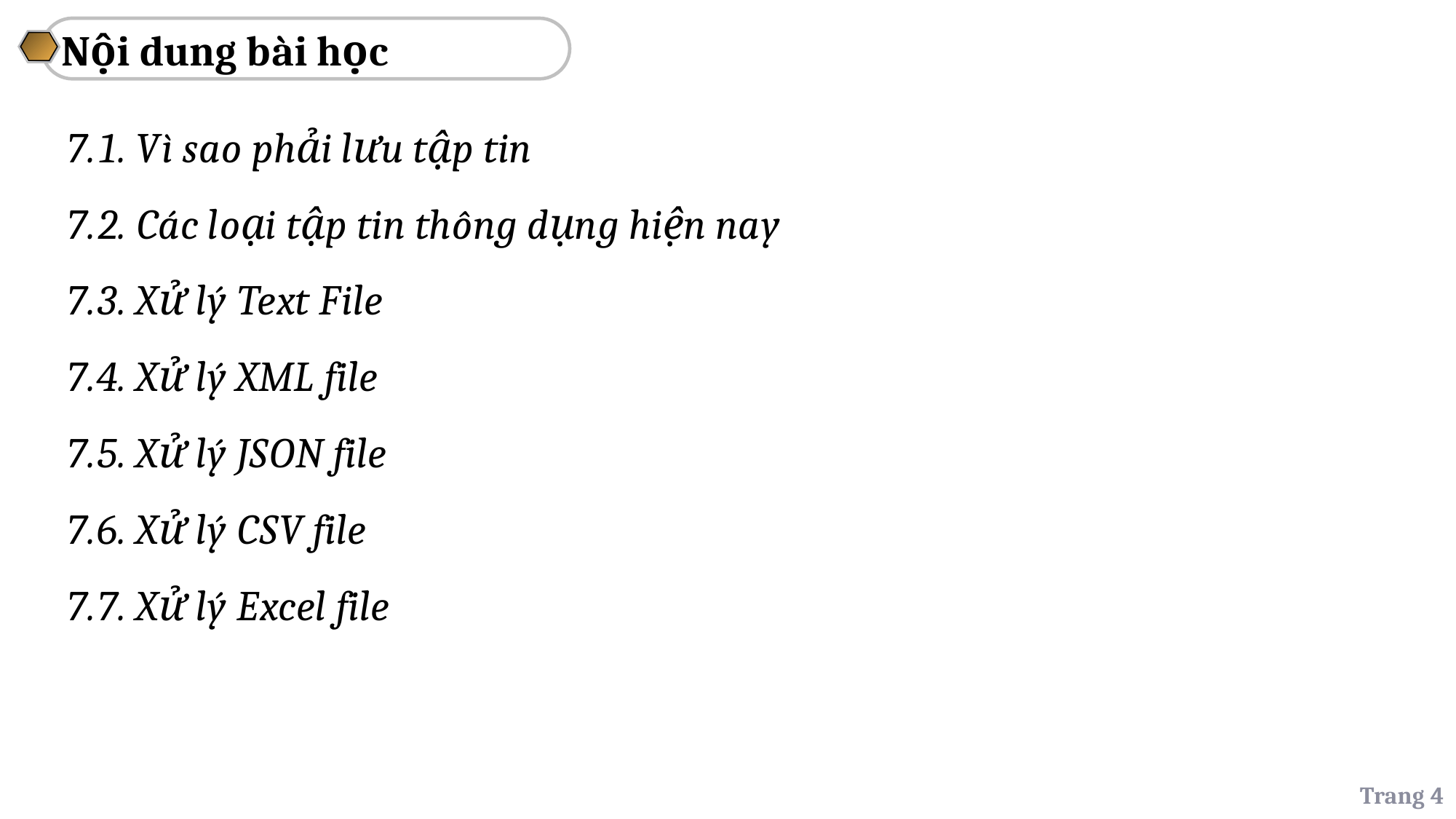

Nội dung bài học

7.1. Vì sao phải lưu tập tin
7.2. Các loại tập tin thông dụng hiện nay
7.3. Xử lý Text File
7.4. Xử lý XML file
7.5. Xử lý JSON file
7.6. Xử lý CSV file
7.7. Xử lý Excel file

Trang 4